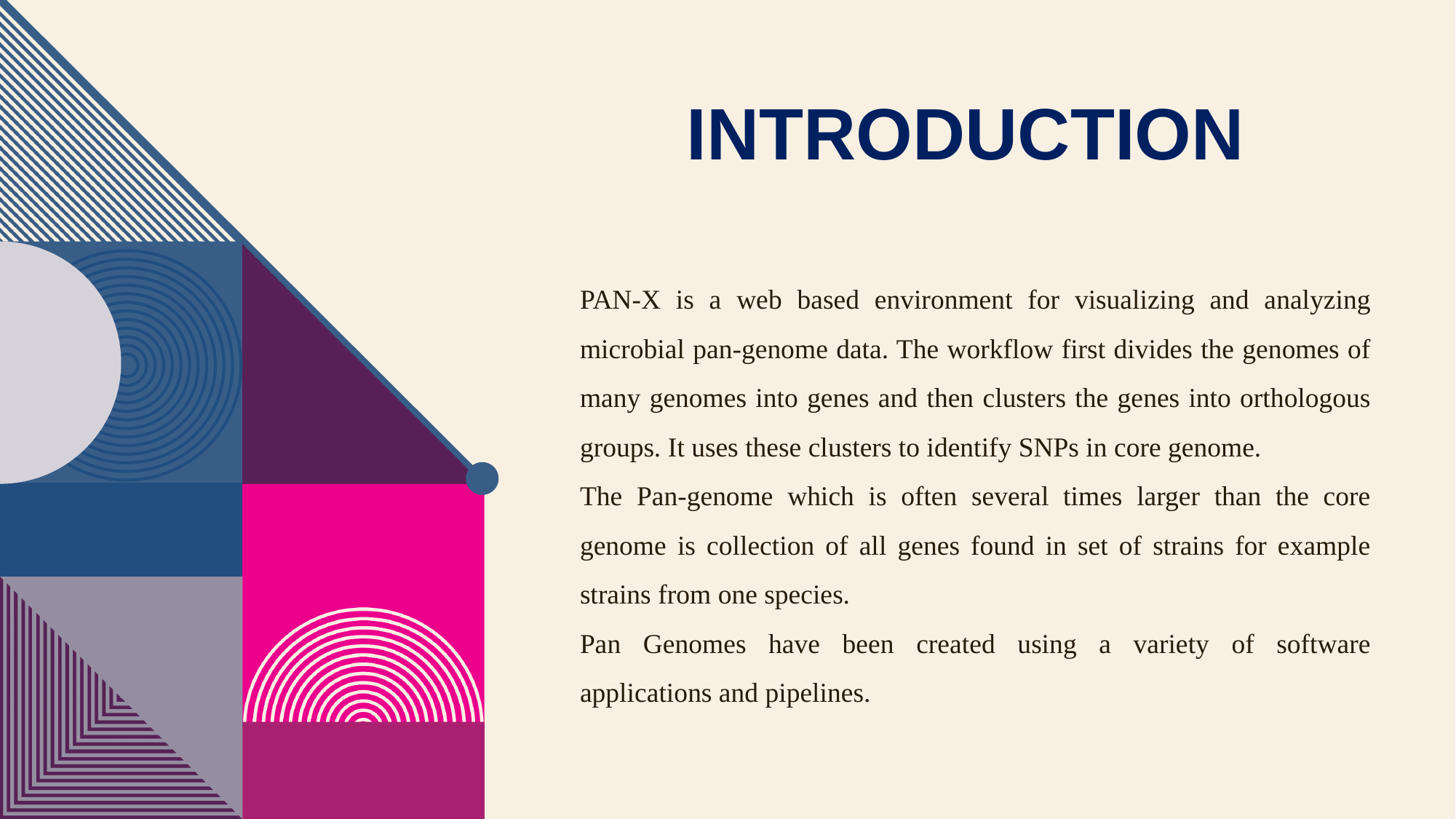

INTRODUCTION
PAN-X is a web based environment for visualizing and analyzing microbial pan-genome data. The workflow first divides the genomes of many genomes into genes and then clusters the genes into orthologous groups. It uses these clusters to identify SNPs in core genome.
The Pan-genome which is often several times larger than the core genome is collection of all genes found in set of strains for example strains from one species.
Pan Genomes have been created using a variety of software applications and pipelines.